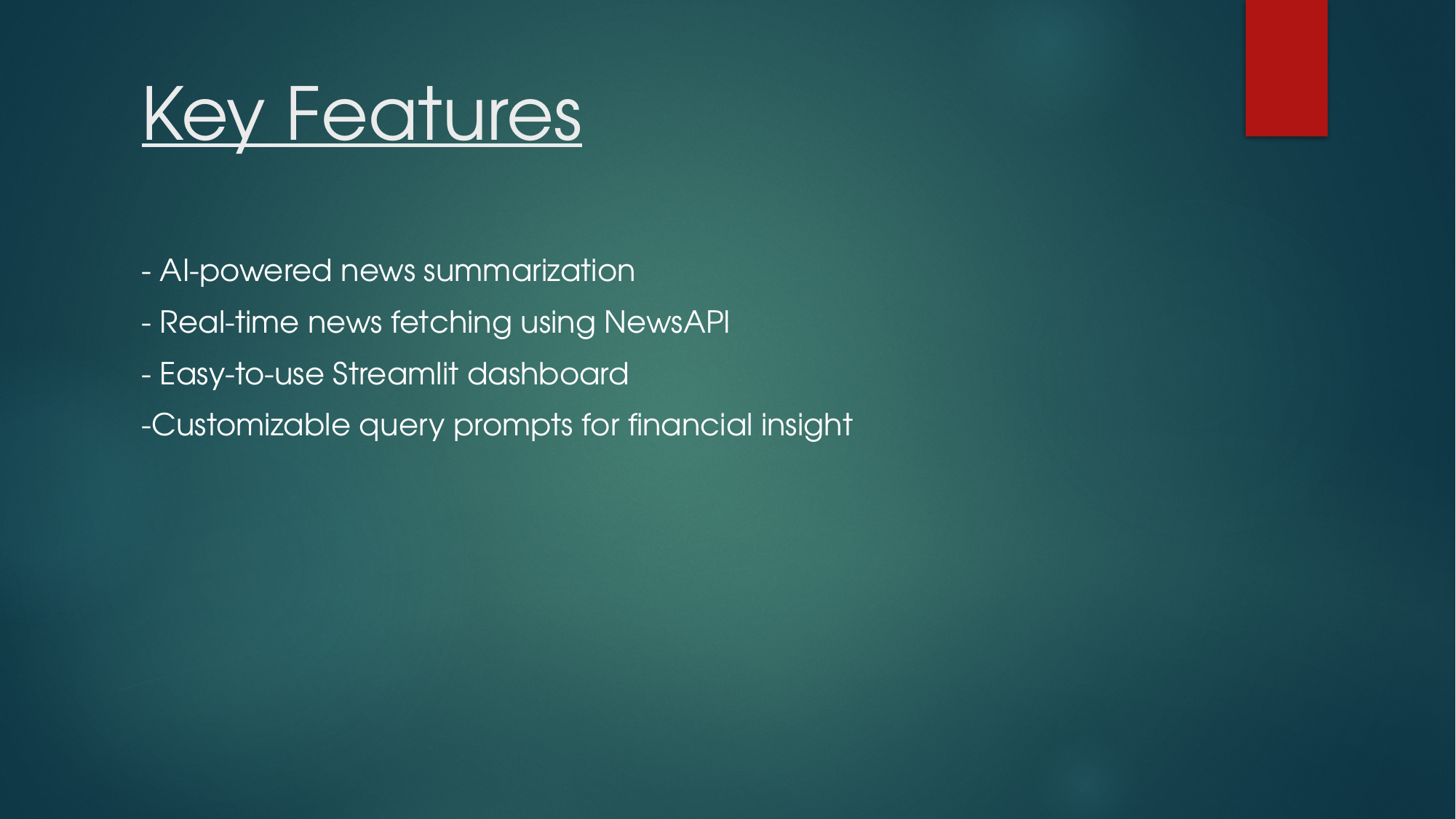

# Key Features
- AI-powered news summarization
- Real-time news fetching using NewsAPI
- Easy-to-use Streamlit dashboard
-Customizable query prompts for financial insight